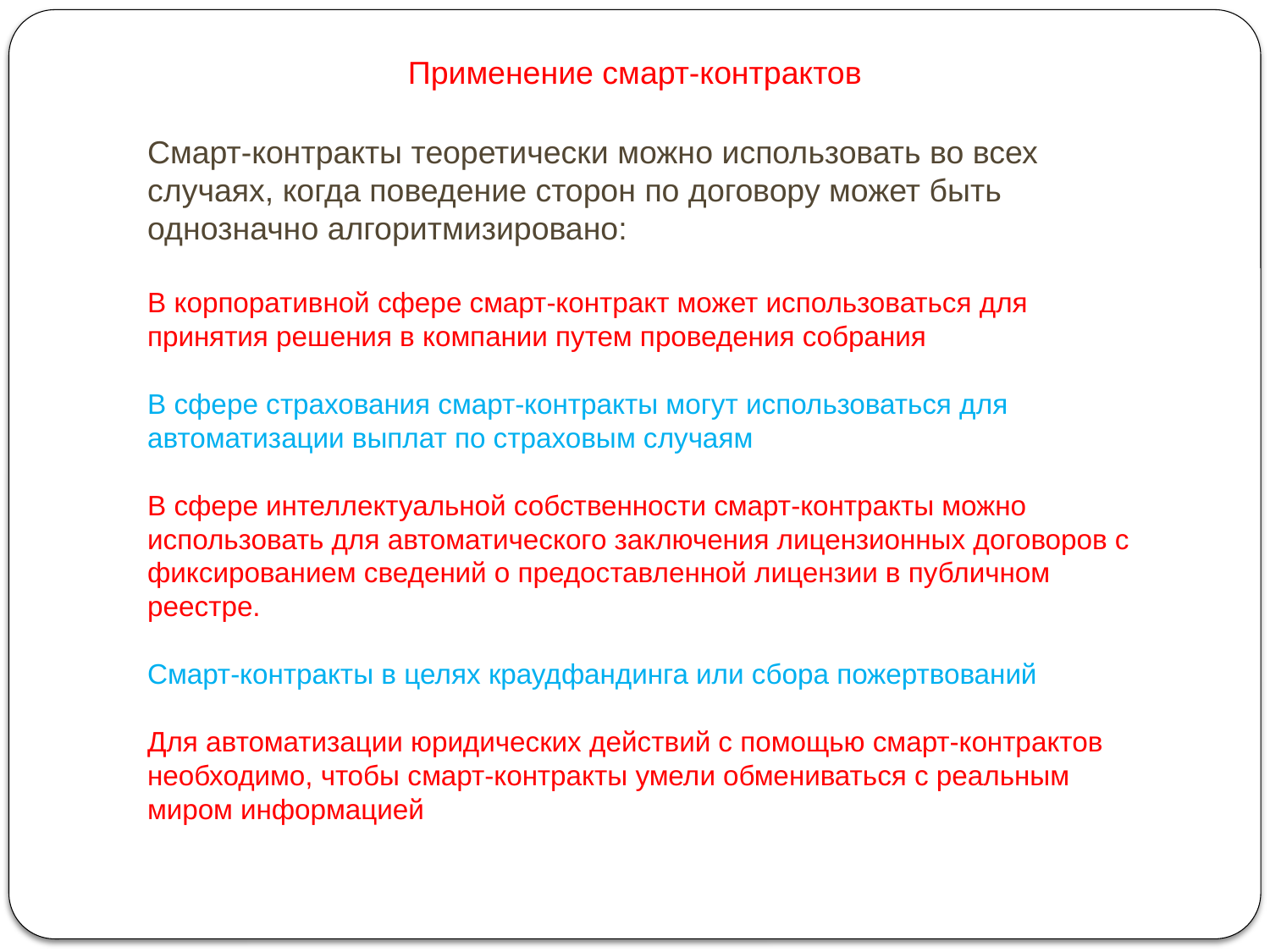

Применение смарт-контрактов
Смарт-контракты теоретически можно использовать во всех случаях, когда поведение сторон по договору может быть однозначно алгоритмизировано:

В корпоративной сфере смарт-контракт может использоваться для принятия решения в компании путем проведения собрания

В сфере страхования смарт-контракты могут использоваться для автоматизации выплат по страховым случаям

В сфере интеллектуальной собственности смарт-контракты можно использовать для автоматического заключения лицензионных договоров с фиксированием сведений о предоставленной лицензии в публичном реестре.

Смарт-контракты в целях краудфандинга или сбора пожертвований

Для автоматизации юридических действий с помощью смарт-контрактов необходимо, чтобы смарт-контракты умели обмениваться с реальным миром информацией